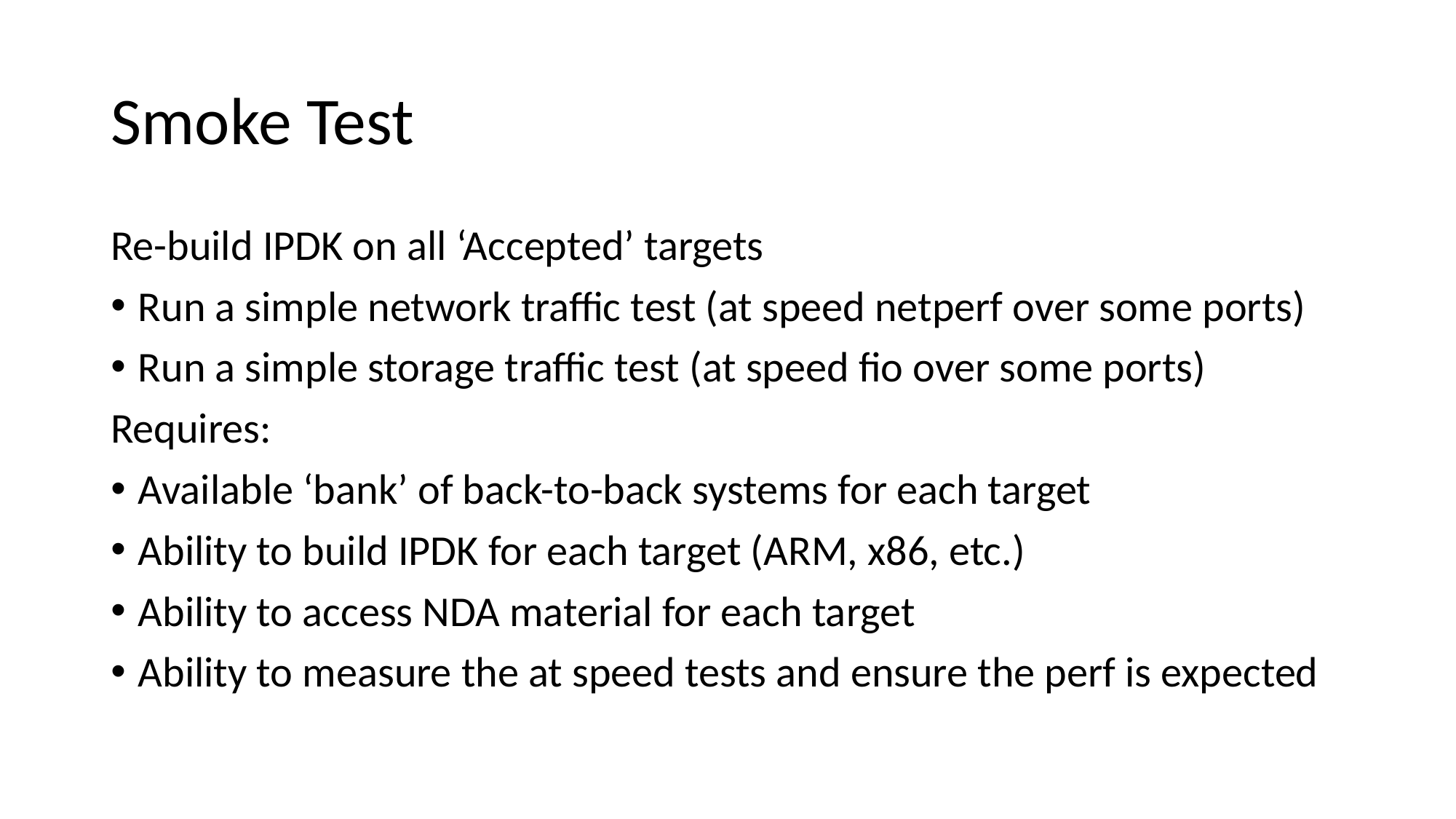

# Smoke Test
Re-build IPDK on all ‘Accepted’ targets
Run a simple network traffic test (at speed netperf over some ports)
Run a simple storage traffic test (at speed fio over some ports)
Requires:
Available ‘bank’ of back-to-back systems for each target
Ability to build IPDK for each target (ARM, x86, etc.)
Ability to access NDA material for each target
Ability to measure the at speed tests and ensure the perf is expected